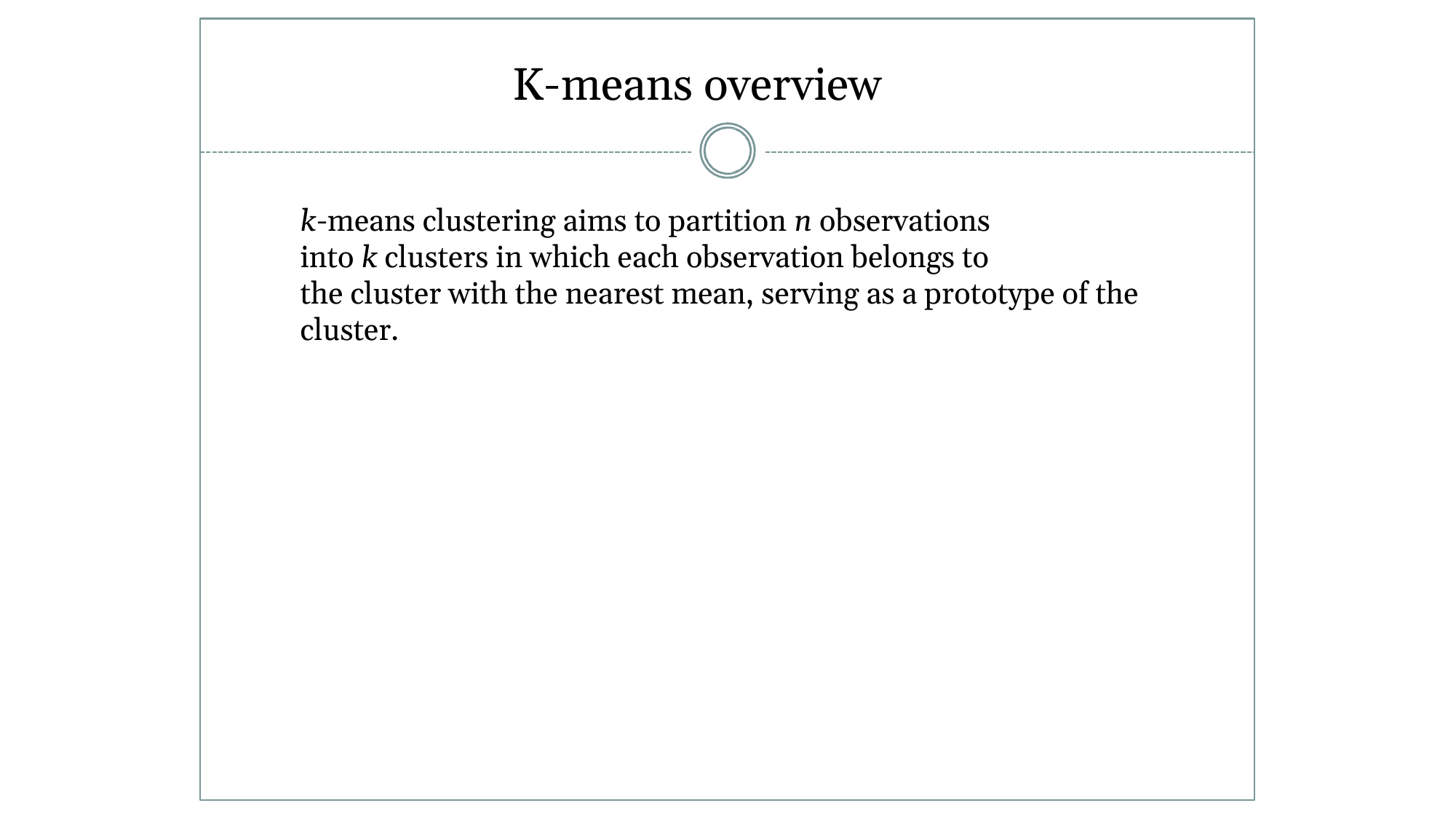

# K-means overview

k-means clustering aims to partition n observations into k clusters in which each observation belongs to the cluster with the nearest mean, serving as a prototype of the cluster.